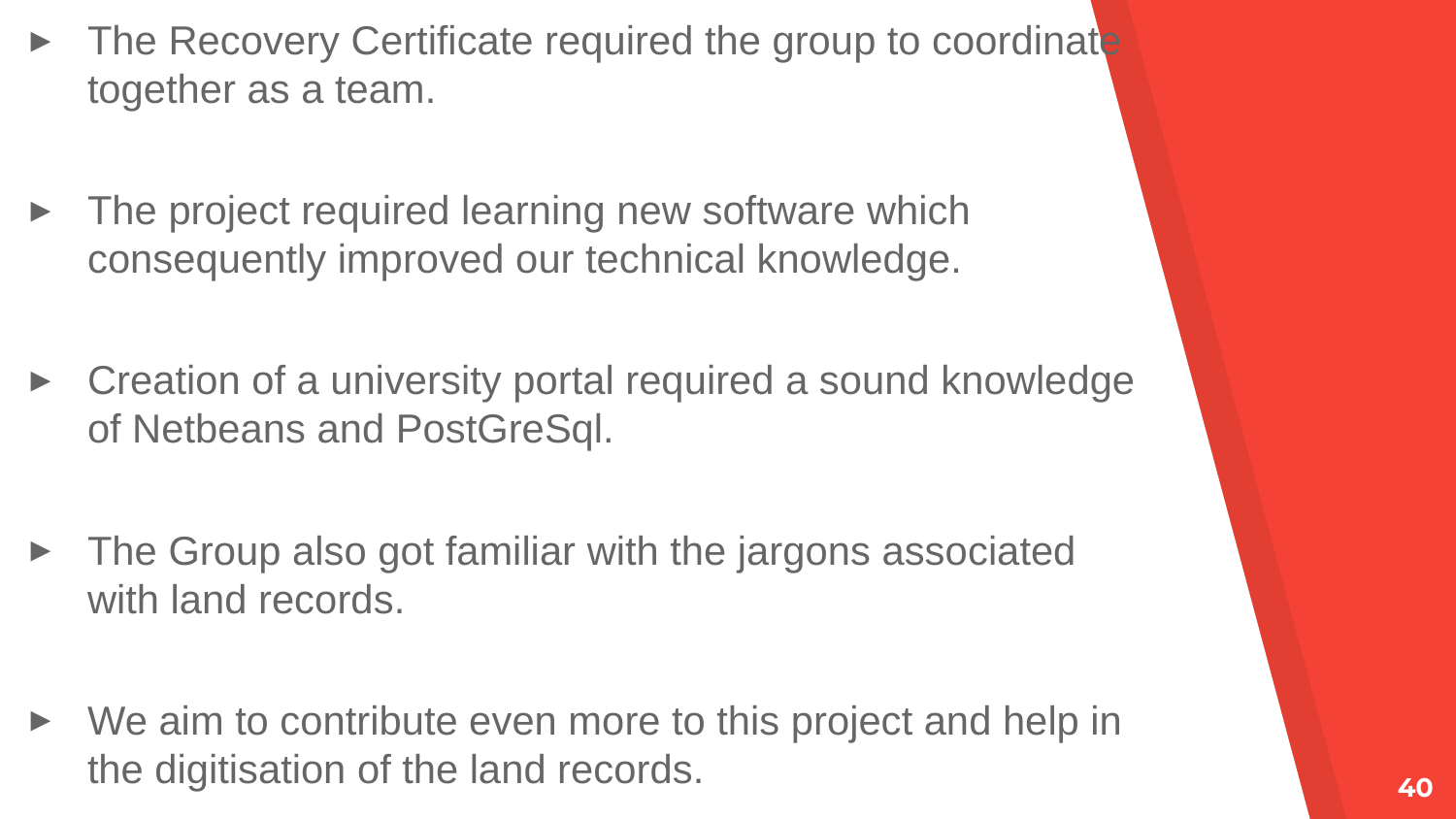

The Recovery Certificate required the group to coordinate together as a team.

The project required learning new software which consequently improved our technical knowledge.

Creation of a university portal required a sound knowledge of Netbeans and PostGreSql.

The Group also got familiar with the jargons associated with land records.

We aim to contribute even more to this project and help in the digitisation of the land records.
40